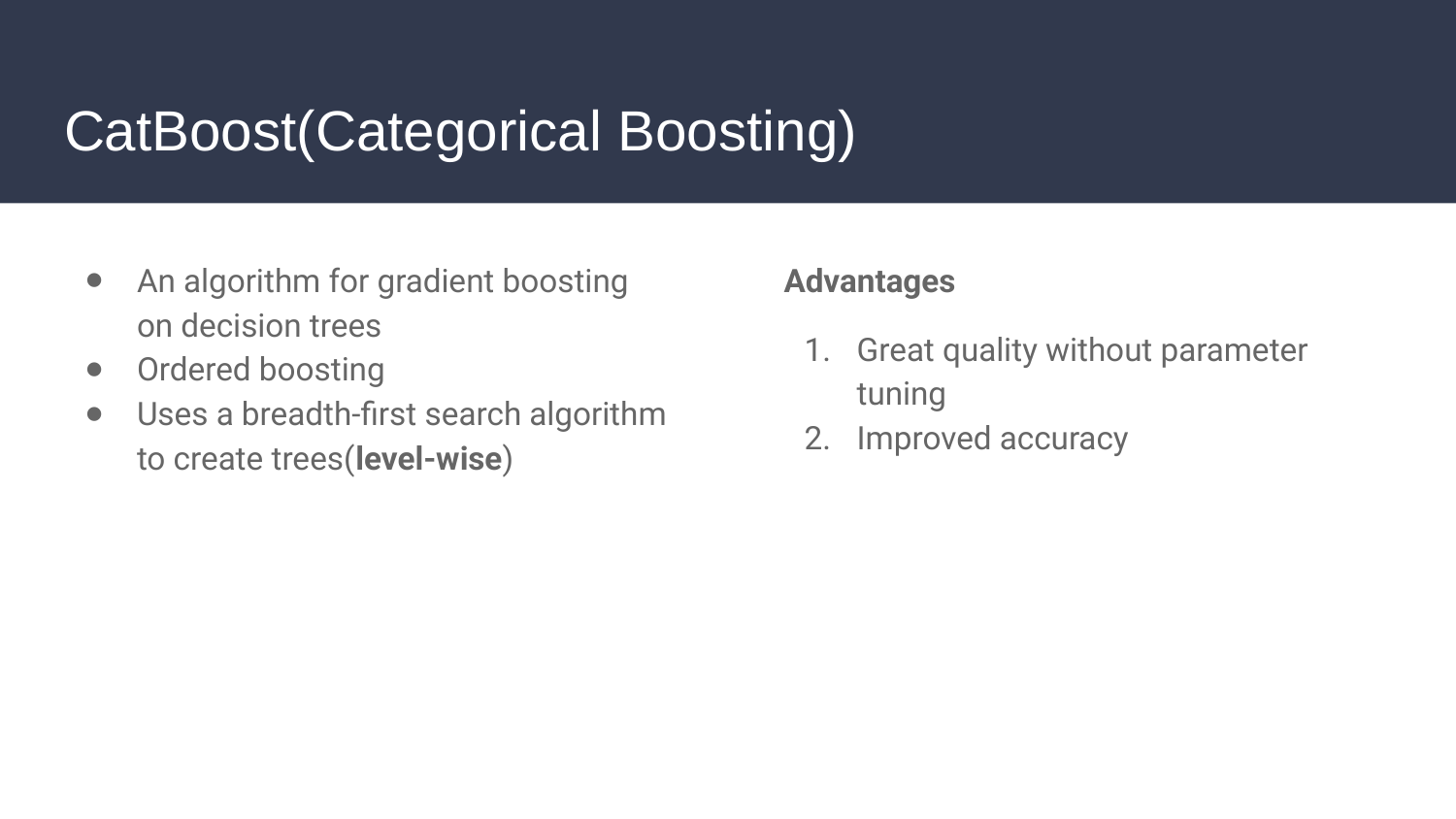

# CatBoost(Categorical Boosting)
An algorithm for gradient boosting on decision trees
Ordered boosting
Uses a breadth-first search algorithm to create trees(level-wise)
Advantages
Great quality without parameter tuning
Improved accuracy